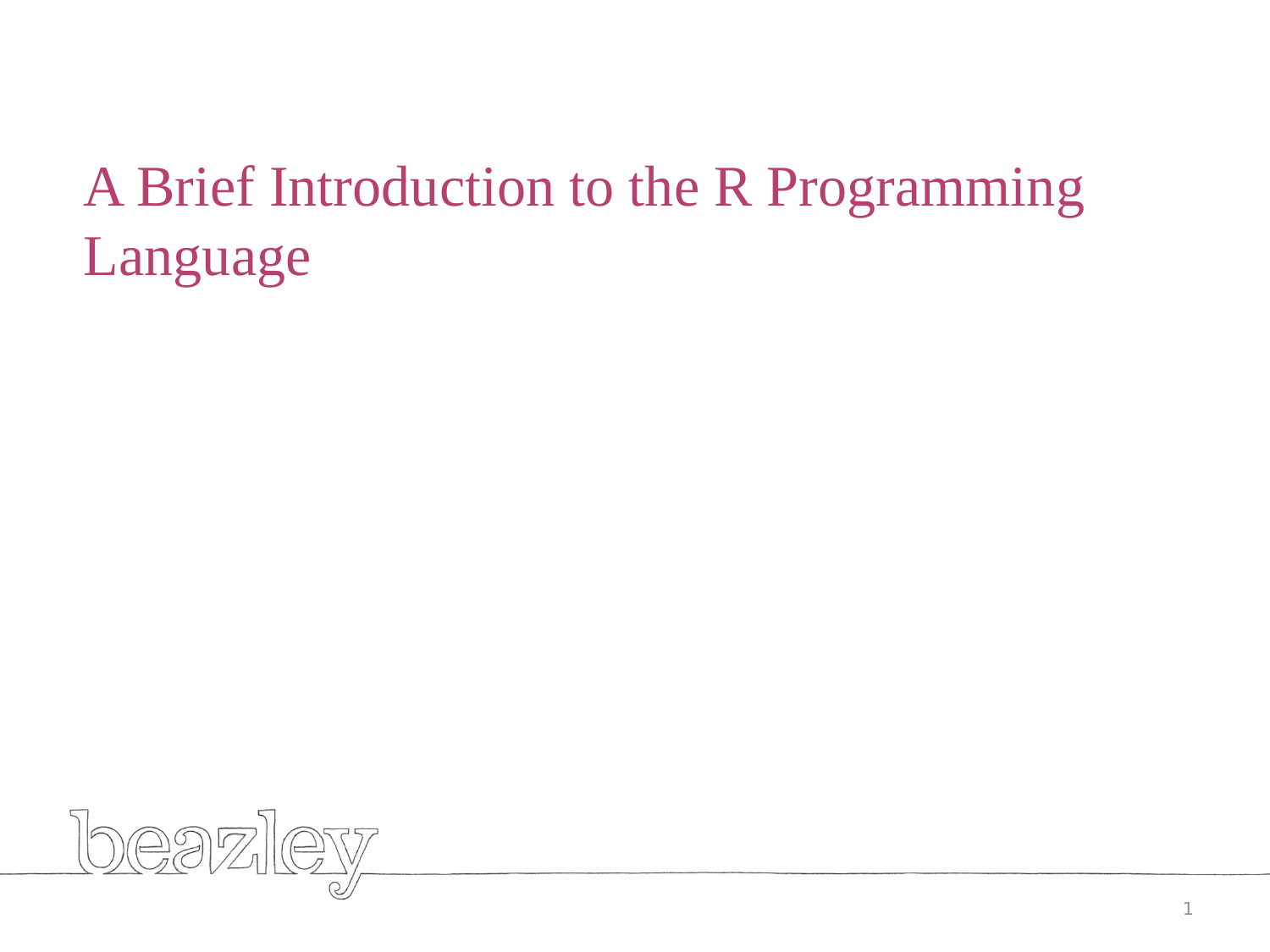

# A Brief Introduction to the R Programming Language
1